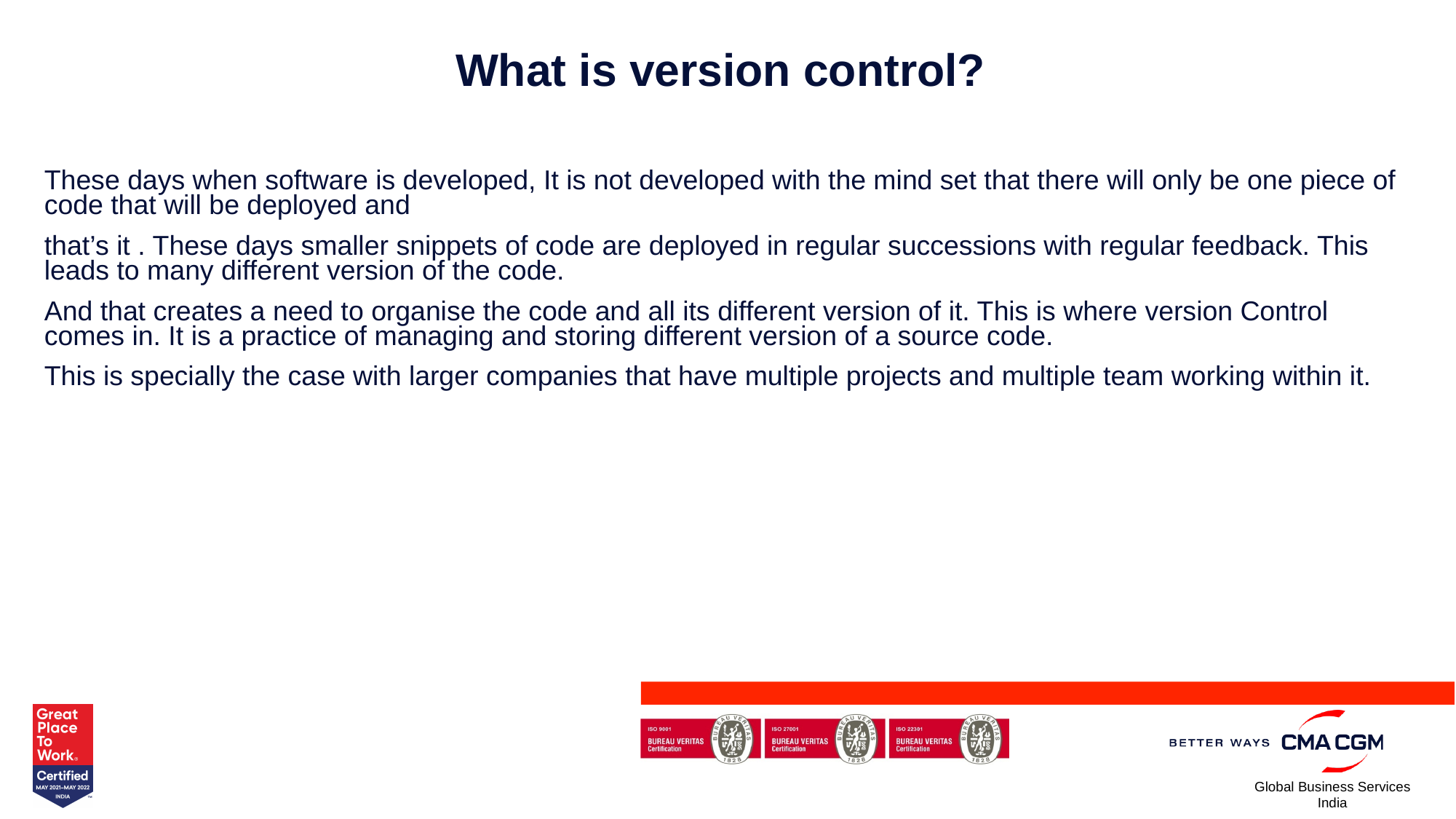

# What is version control?
These days when software is developed, It is not developed with the mind set that there will only be one piece of code that will be deployed and
that’s it . These days smaller snippets of code are deployed in regular successions with regular feedback. This leads to many different version of the code.
And that creates a need to organise the code and all its different version of it. This is where version Control comes in. It is a practice of managing and storing different version of a source code.
This is specially the case with larger companies that have multiple projects and multiple team working within it.